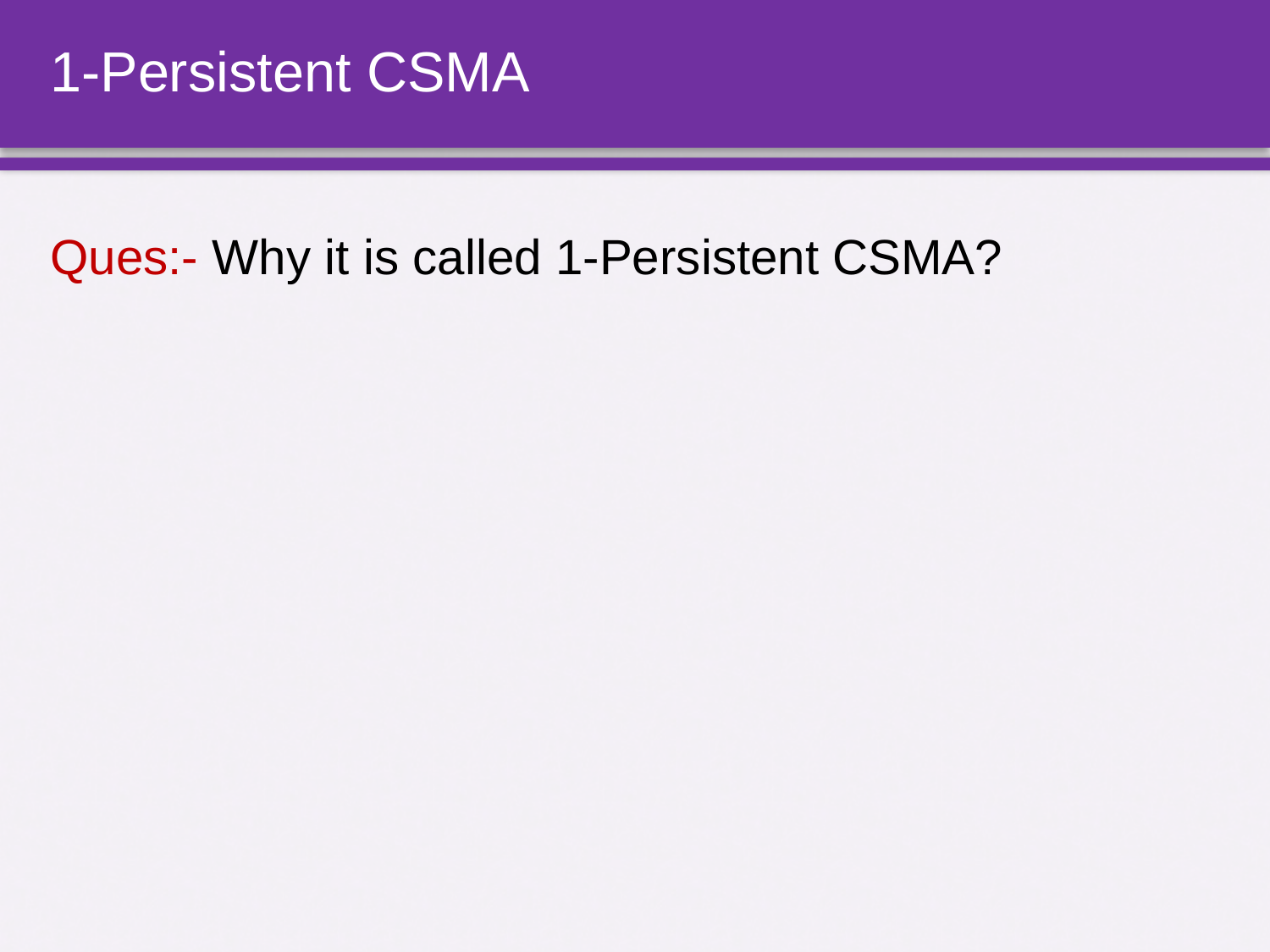

# 1-Persistent CSMA
Ques:- Why it is called 1-Persistent CSMA?